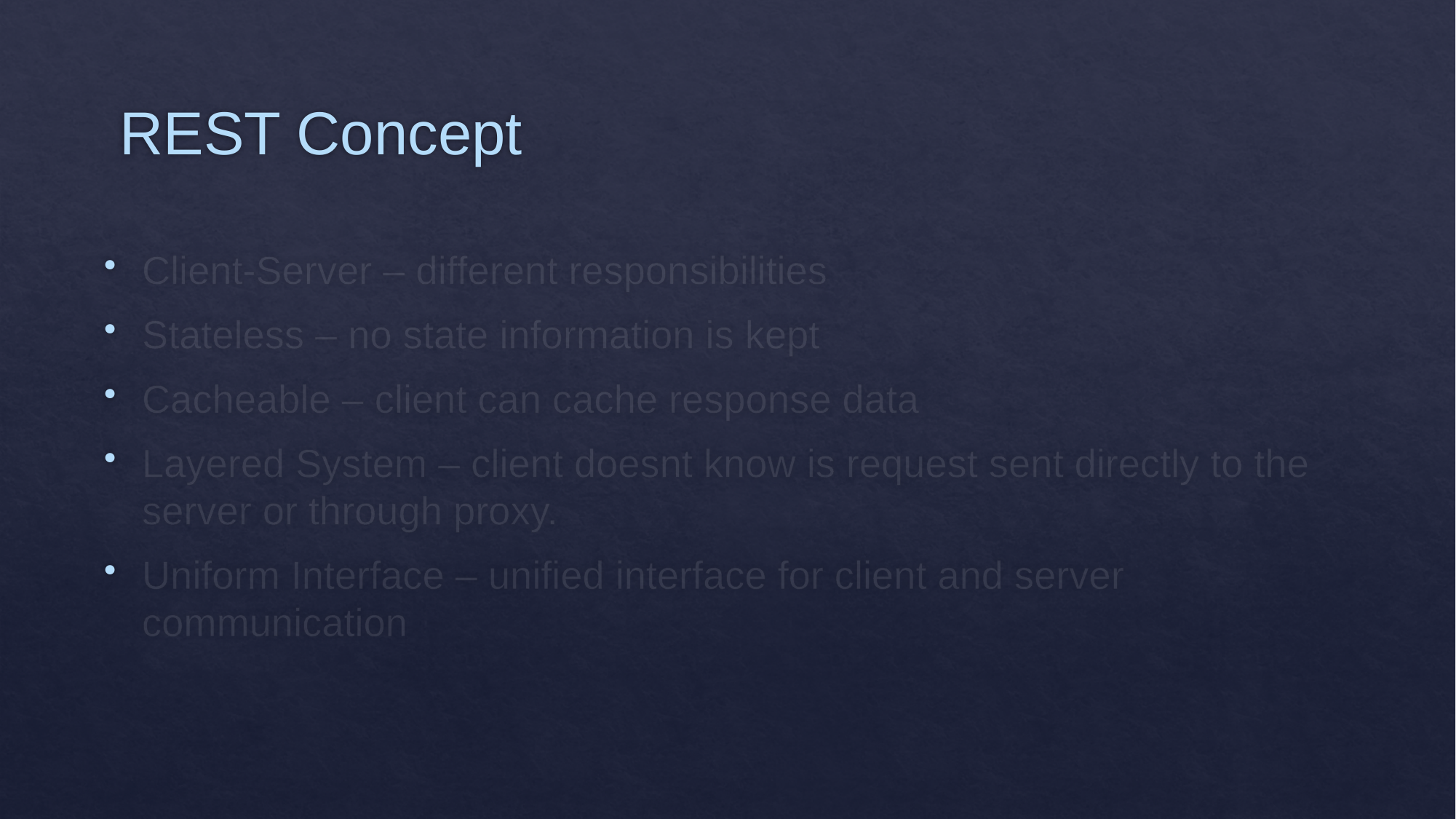

# REST Concept
Client-Server – different responsibilities
Stateless – no state information is kept
Cacheable – client can cache response data
Layered System – client doesnt know is request sent directly to the server or through proxy.
Uniform Interface – unified interface for client and server communication